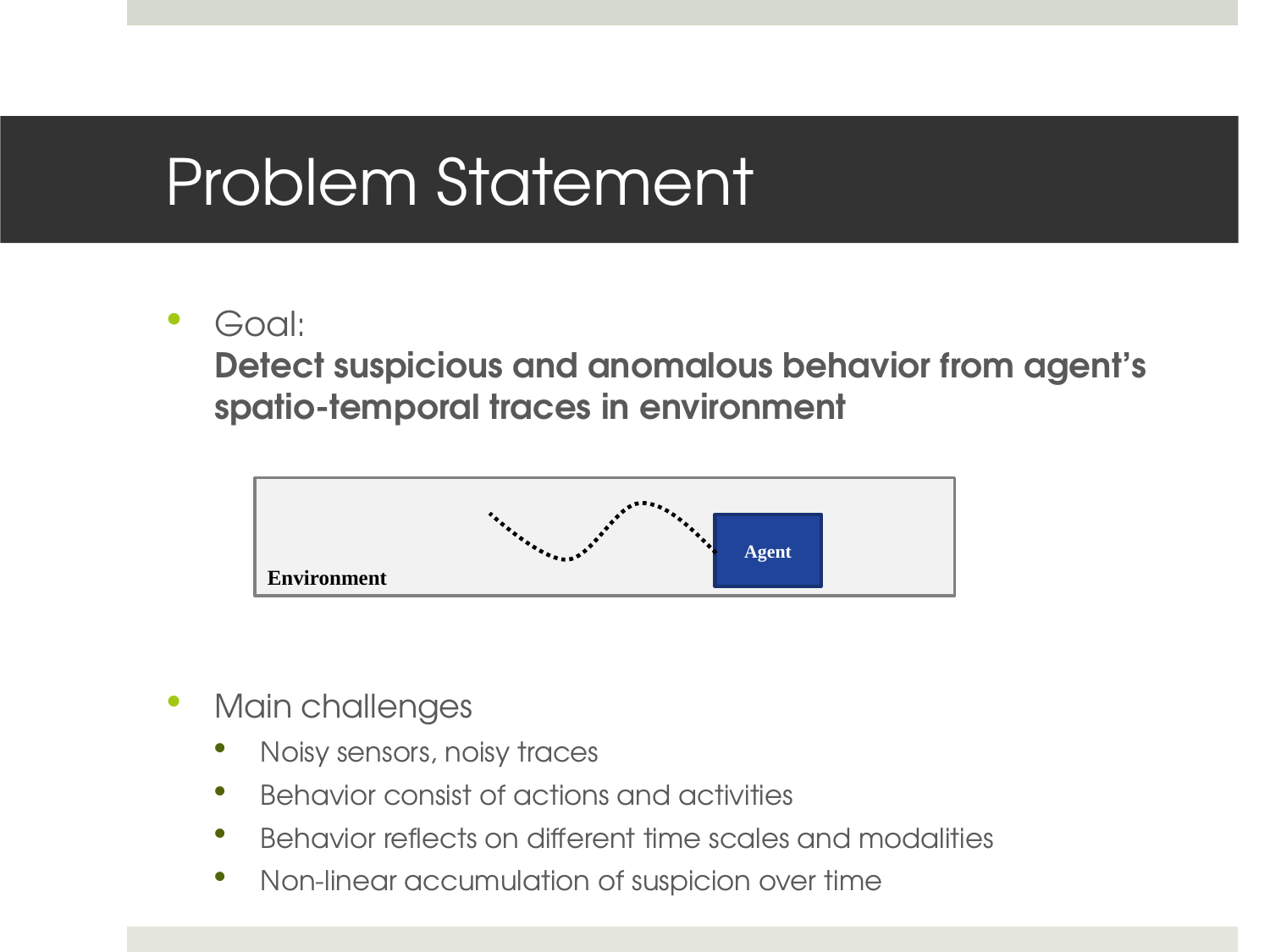

# Problem Statement
Goal:
Detect suspicious and anomalous behavior from agent’s spatio-temporal traces in environment

Main challenges
Noisy sensors, noisy traces
Behavior consist of actions and activities
Behavior reflects on different time scales and modalities
Non-linear accumulation of suspicion over time

Environment
Agent